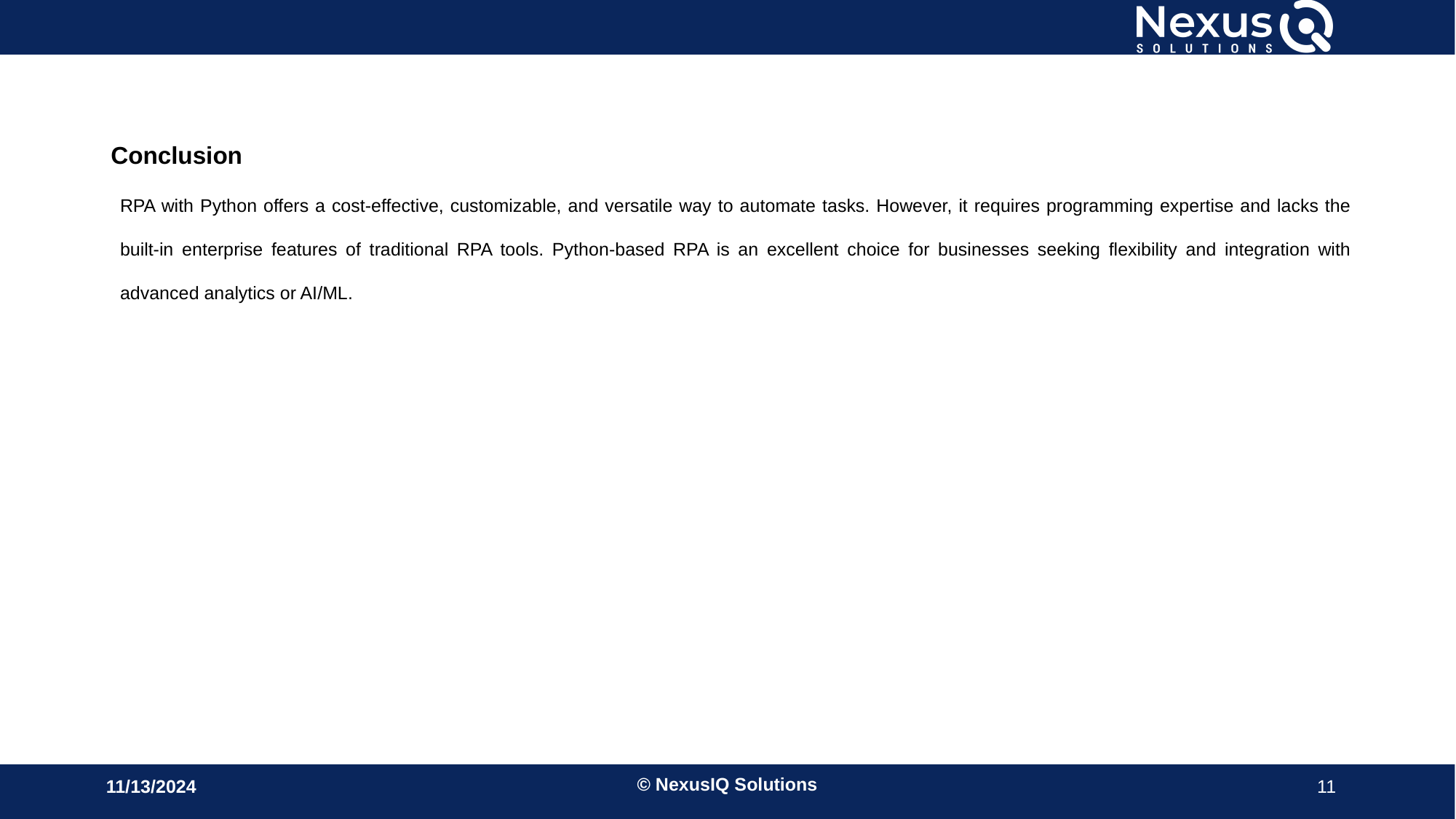

Conclusion
RPA with Python offers a cost-effective, customizable, and versatile way to automate tasks. However, it requires programming expertise and lacks the built-in enterprise features of traditional RPA tools. Python-based RPA is an excellent choice for businesses seeking flexibility and integration with advanced analytics or AI/ML.